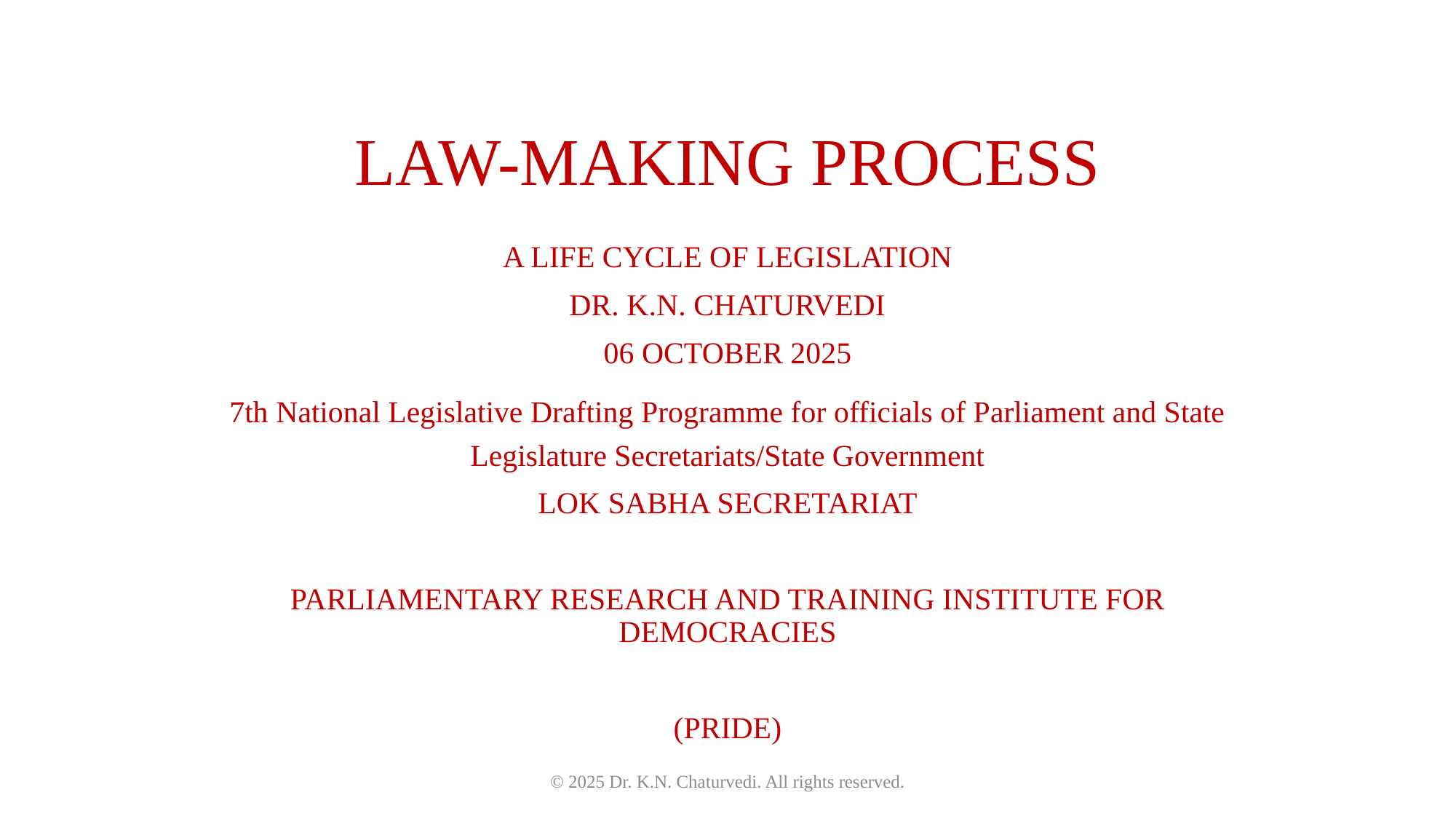

# LAW-MAKING PROCESS
A LIFE CYCLE OF LEGISLATION
DR. K.N. CHATURVEDI
06 OCTOBER 2025
7th National Legislative Drafting Programme for officials of Parliament and State Legislature Secretariats/State Government
LOK SABHA SECRETARIAT

PARLIAMENTARY RESEARCH AND TRAINING INSTITUTE FOR DEMOCRACIES

(PRIDE)
© 2025 Dr. K.N. Chaturvedi. All rights reserved.